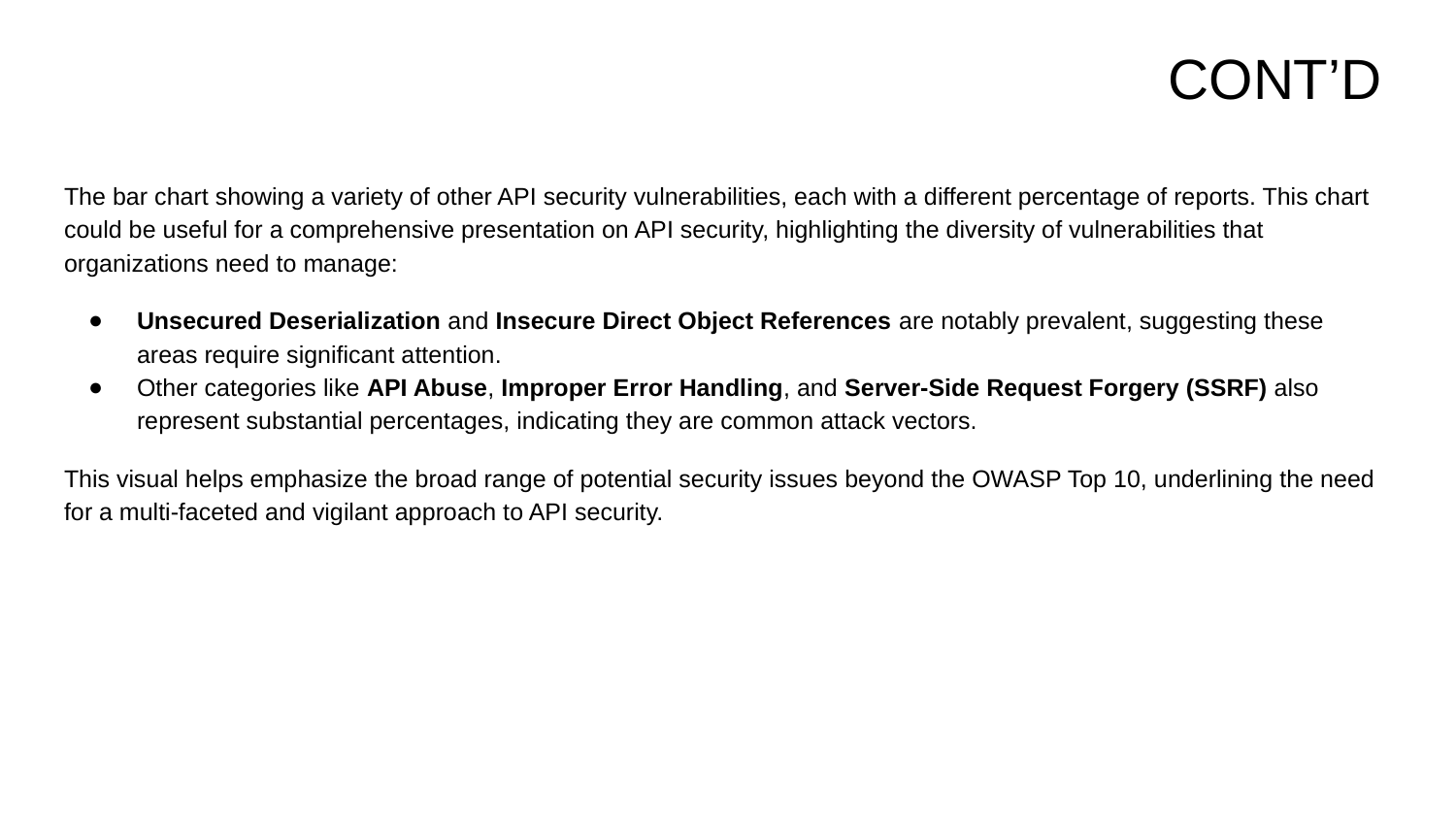

# CONT’D
The bar chart showing a variety of other API security vulnerabilities, each with a different percentage of reports. This chart could be useful for a comprehensive presentation on API security, highlighting the diversity of vulnerabilities that organizations need to manage:
Unsecured Deserialization and Insecure Direct Object References are notably prevalent, suggesting these areas require significant attention.
Other categories like API Abuse, Improper Error Handling, and Server-Side Request Forgery (SSRF) also represent substantial percentages, indicating they are common attack vectors.
This visual helps emphasize the broad range of potential security issues beyond the OWASP Top 10, underlining the need for a multi-faceted and vigilant approach to API security.